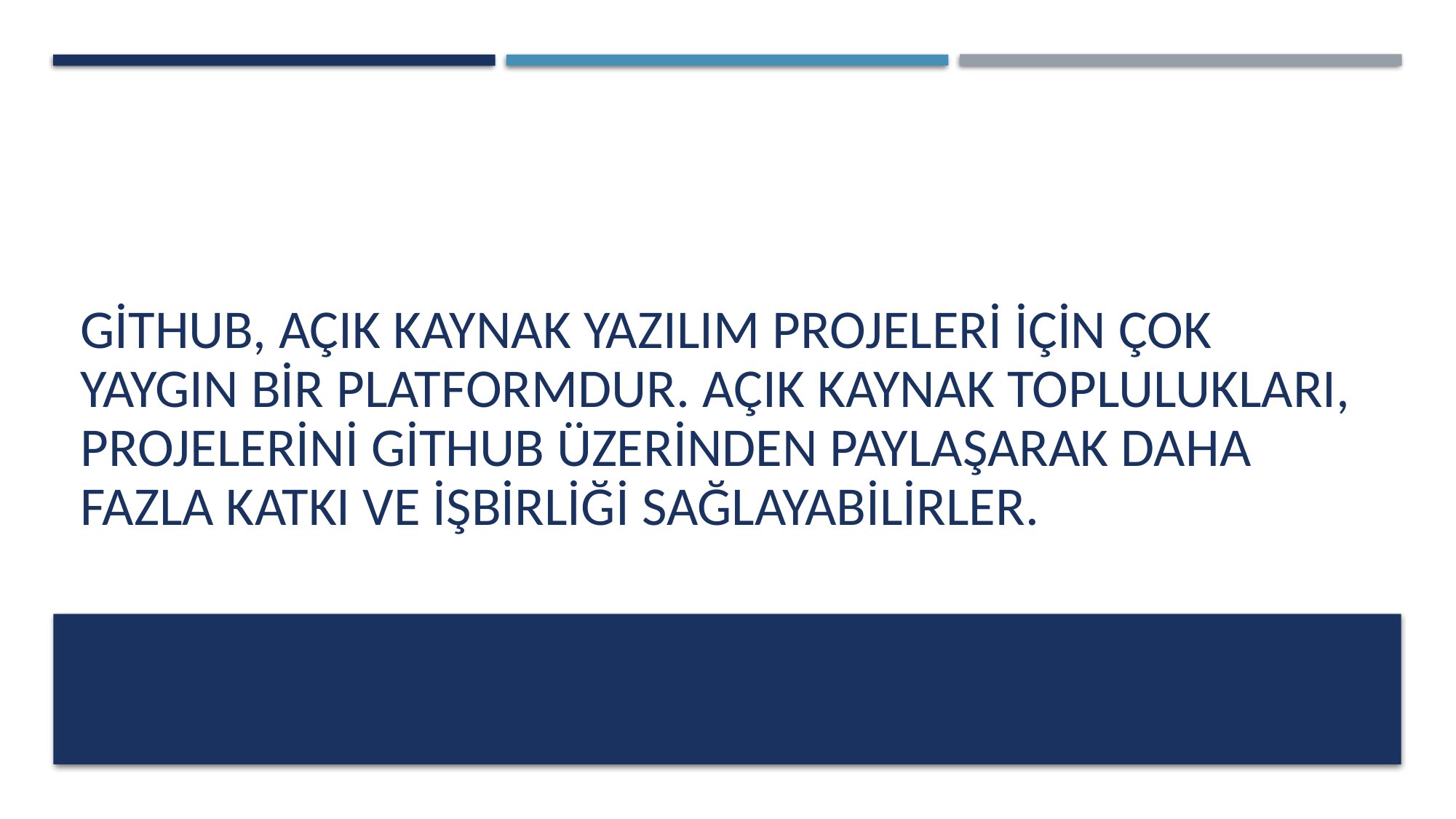

# GitHub, açık kaynak yazılım projeleri için çok yaygın bir platformdur. Açık kaynak toplulukları, projelerini GitHub üzerinden paylaşarak daha fazla katkı ve işbirliği sağlayabilirler.